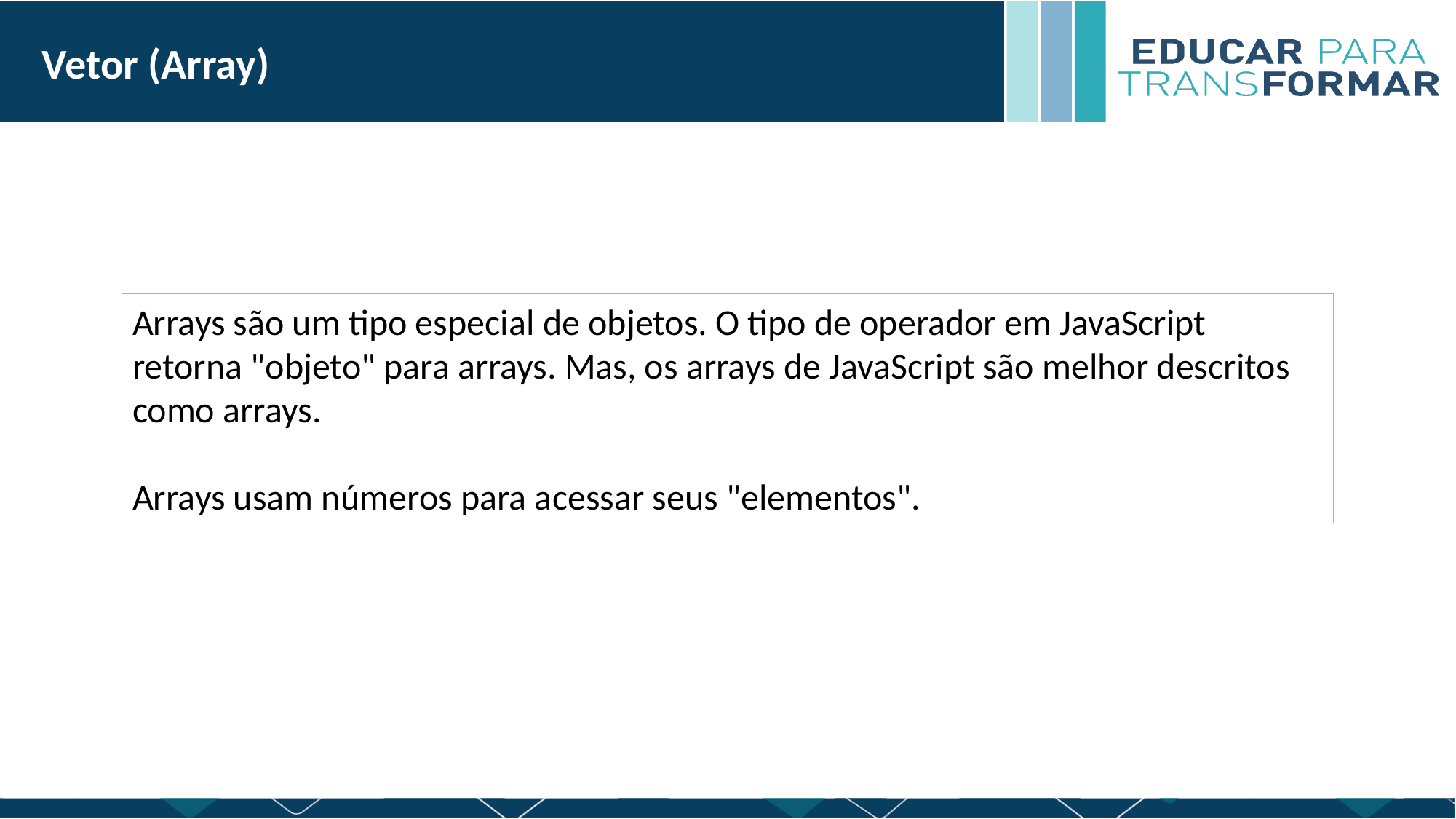

Vetor (Array)
Arrays são um tipo especial de objetos. O tipo de operador em JavaScript retorna "objeto" para arrays. Mas, os arrays de JavaScript são melhor descritos como arrays.

Arrays usam números para acessar seus "elementos".